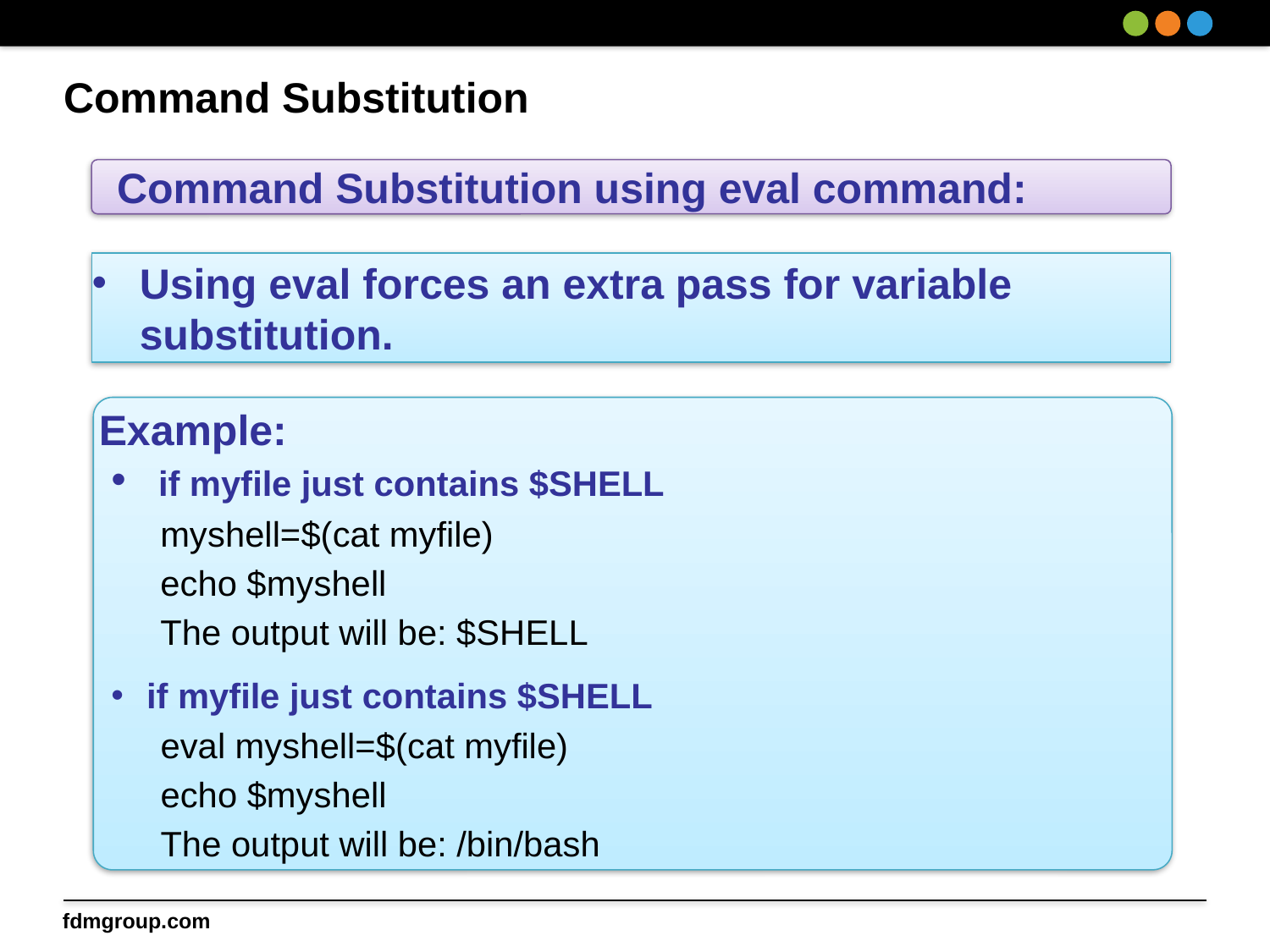

# Command Substitution
  Command Substitution using eval command:
Using eval forces an extra pass for variable substitution.
Example:
 if myfile just contains $SHELL
myshell=$(cat myfile)
echo $myshell
The output will be: $SHELL
if myfile just contains $SHELL
eval myshell=$(cat myfile)
echo $myshell
The output will be: /bin/bash